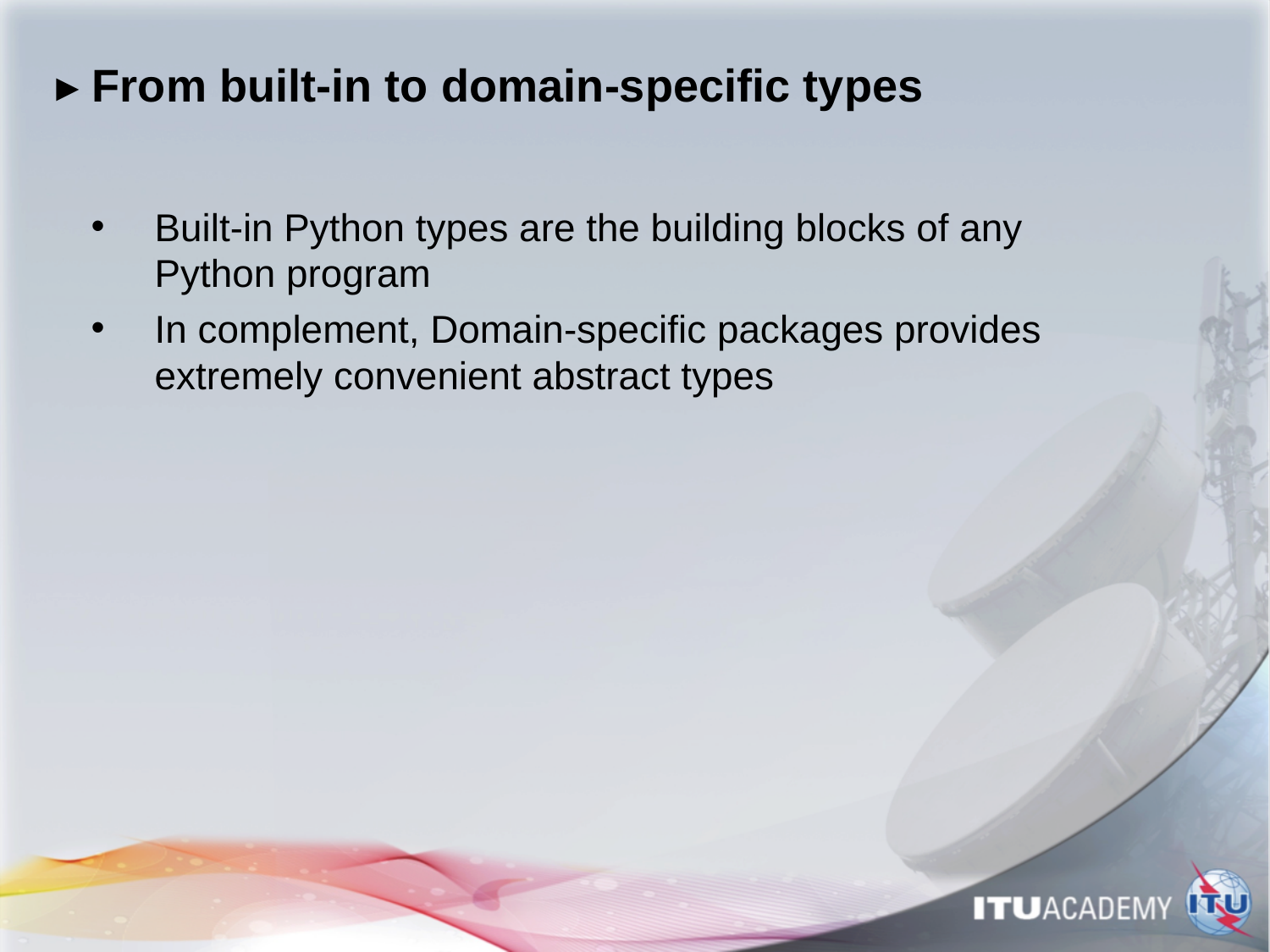

# ▸ From built-in to domain-specific types
Built-in Python types are the building blocks of any Python program
In complement, Domain-specific packages provides extremely convenient abstract types